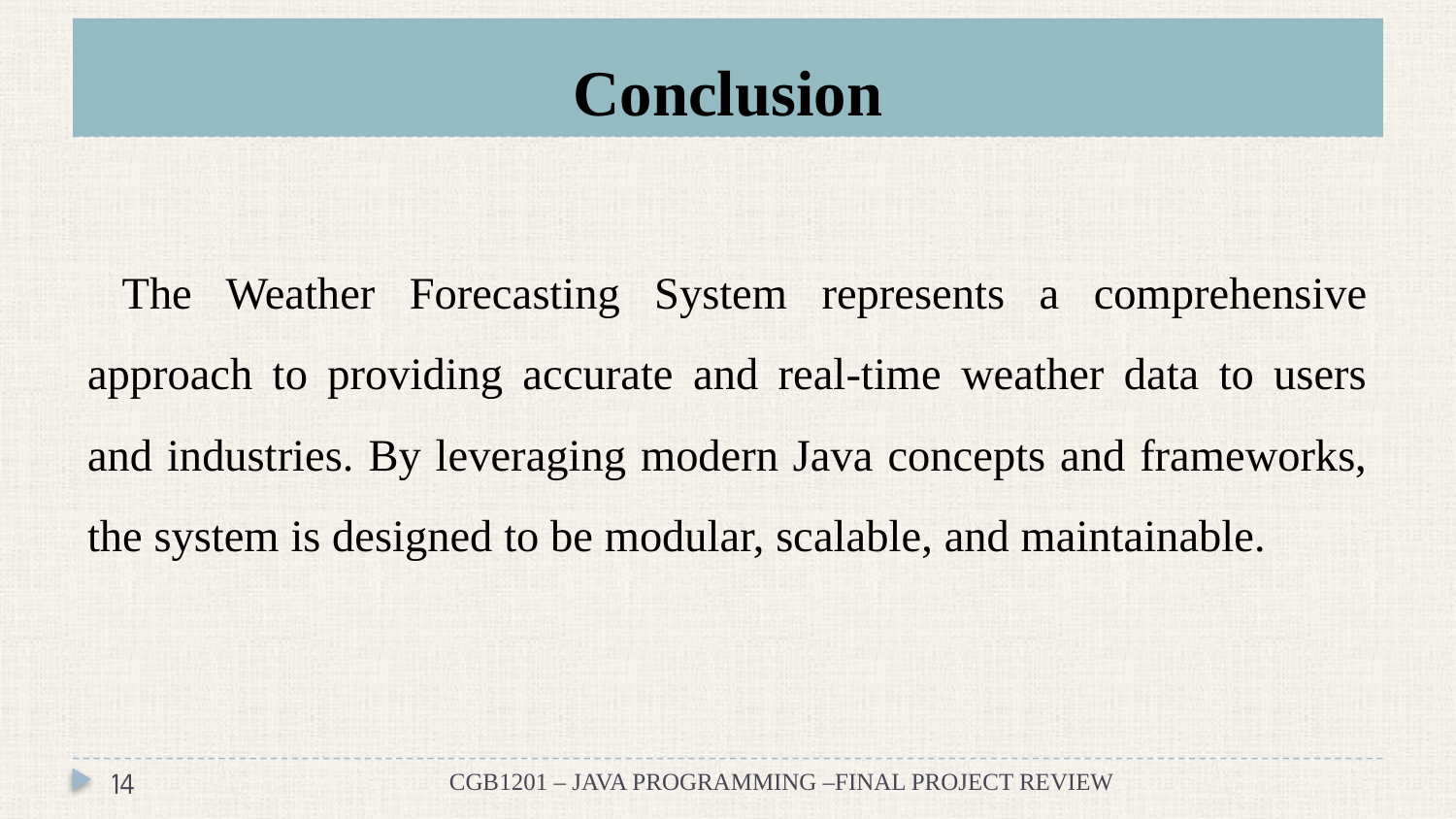

# Conclusion
 The Weather Forecasting System represents a comprehensive approach to providing accurate and real-time weather data to users and industries. By leveraging modern Java concepts and frameworks, the system is designed to be modular, scalable, and maintainable.
14
CGB1201 – JAVA PROGRAMMING –FINAL PROJECT REVIEW